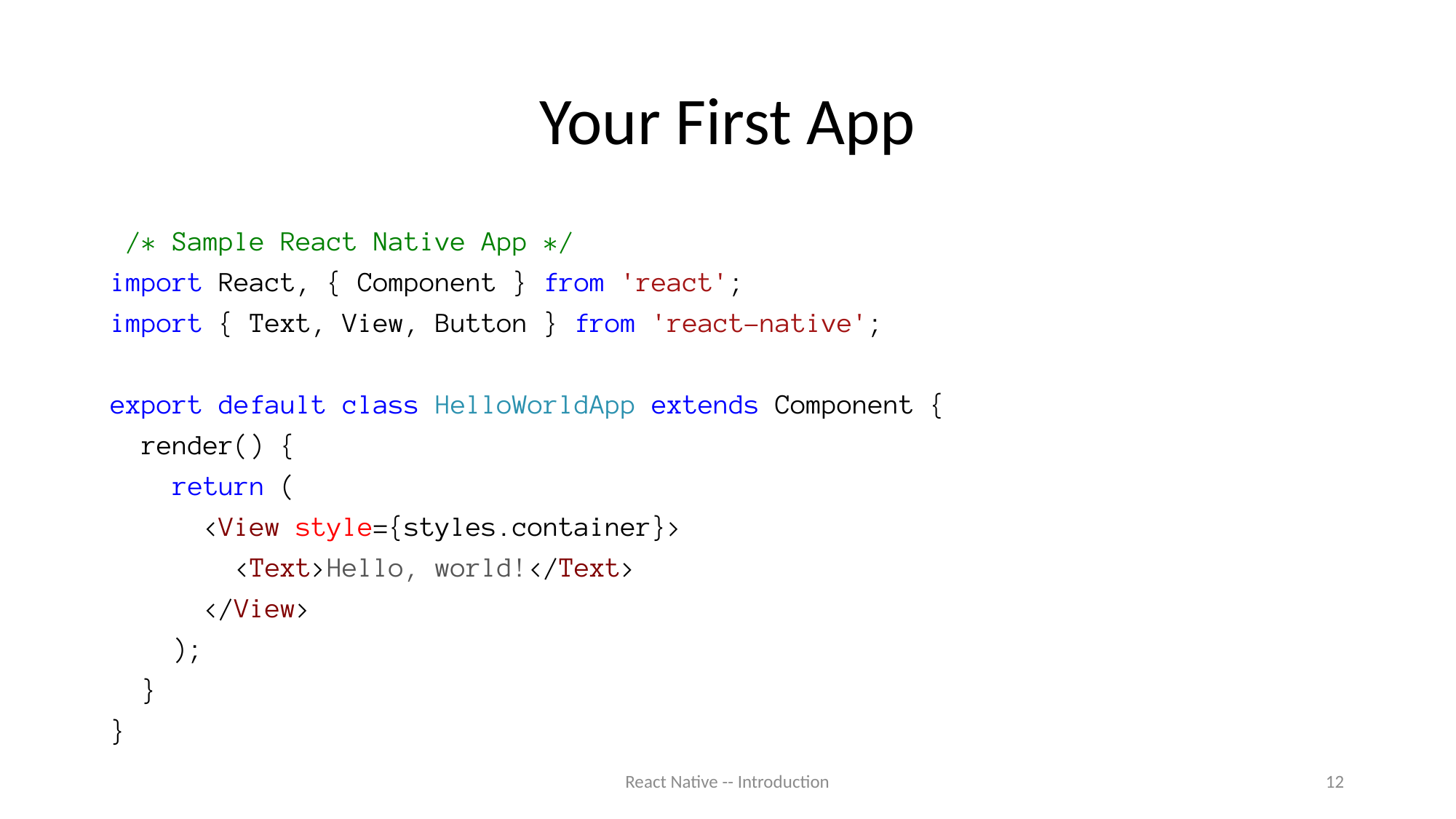

# Your First App
 /* Sample React Native App */
import React, { Component } from 'react';
import { Text, View, Button } from 'react-native';

export default class HelloWorldApp extends Component {
  render() {
    return (
      <View style={styles.container}>
        <Text>Hello, world!</Text>
      </View>
    );
  }
}

React Native -- Introduction
12